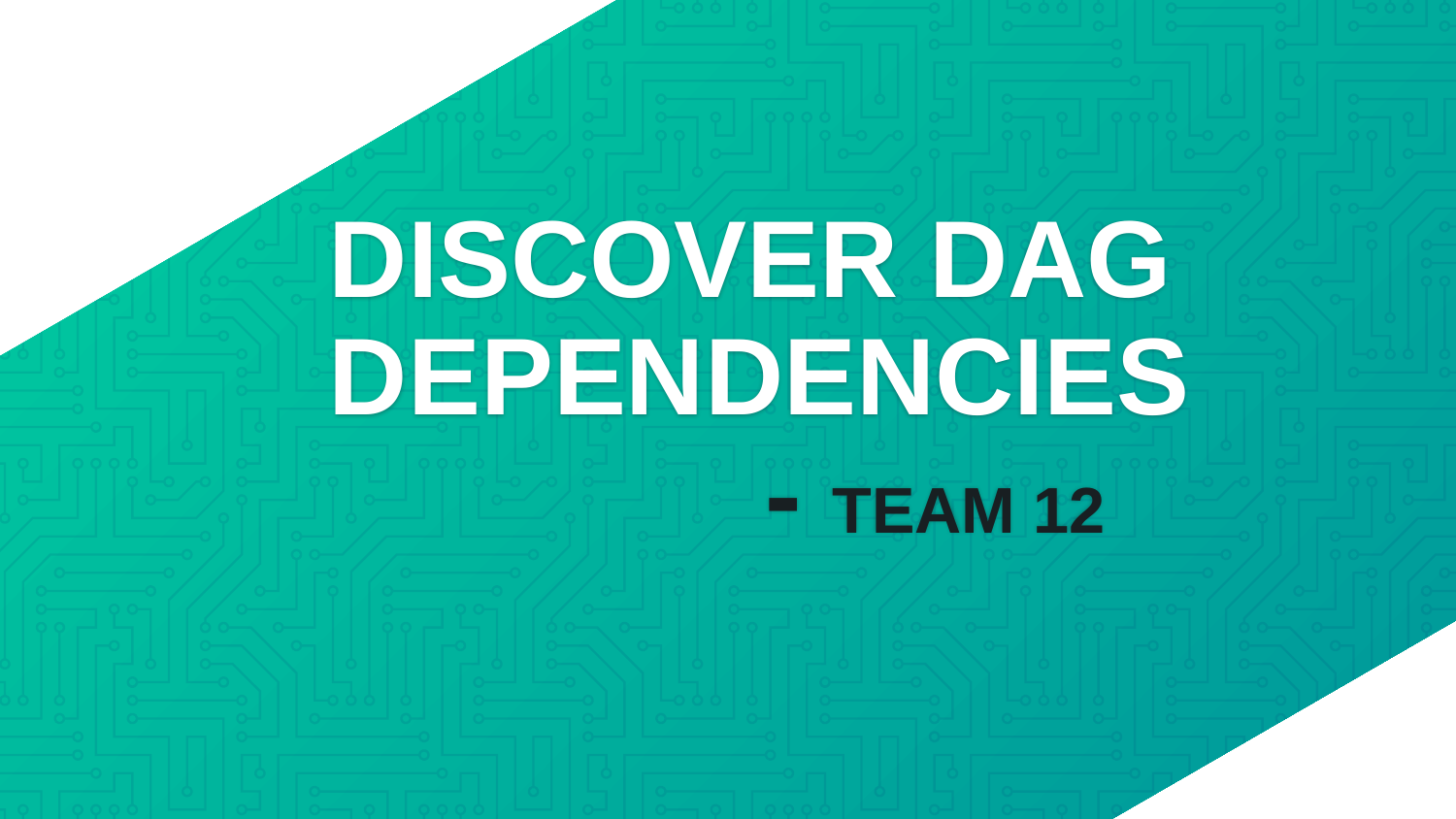

# DISCOVER DAG DEPENDENCIES - TEAM 12